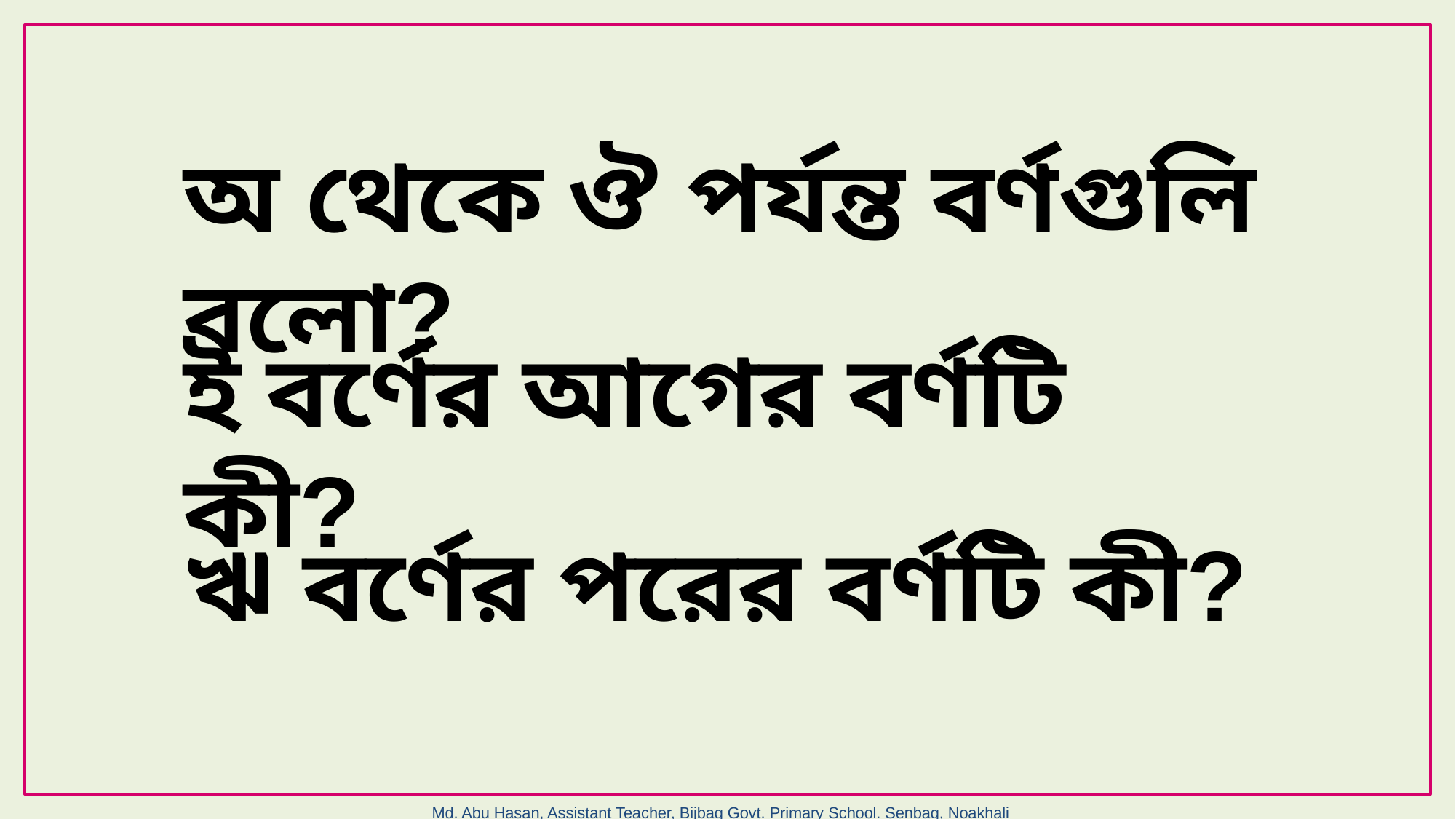

অ থেকে ঔ পর্যন্ত বর্ণগুলি বলো?
ই বর্ণের আগের বর্ণটি কী?
ঋ বর্ণের পরের বর্ণটি কী?